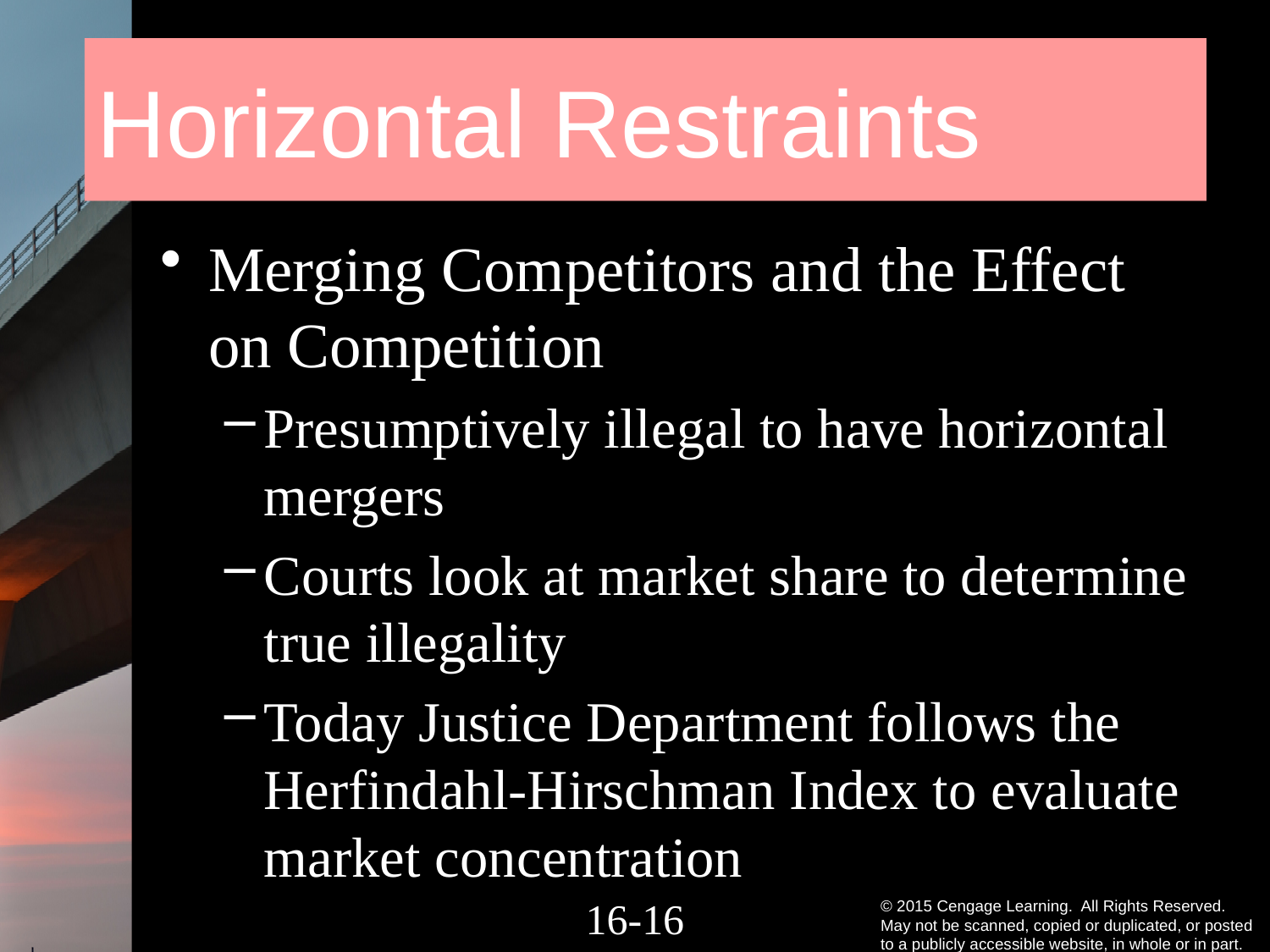

# Horizontal Restraints
Merging Competitors and the Effect on Competition
Presumptively illegal to have horizontal mergers
Courts look at market share to determine true illegality
Today Justice Department follows the Herfindahl-Hirschman Index to evaluate market concentration
16-16